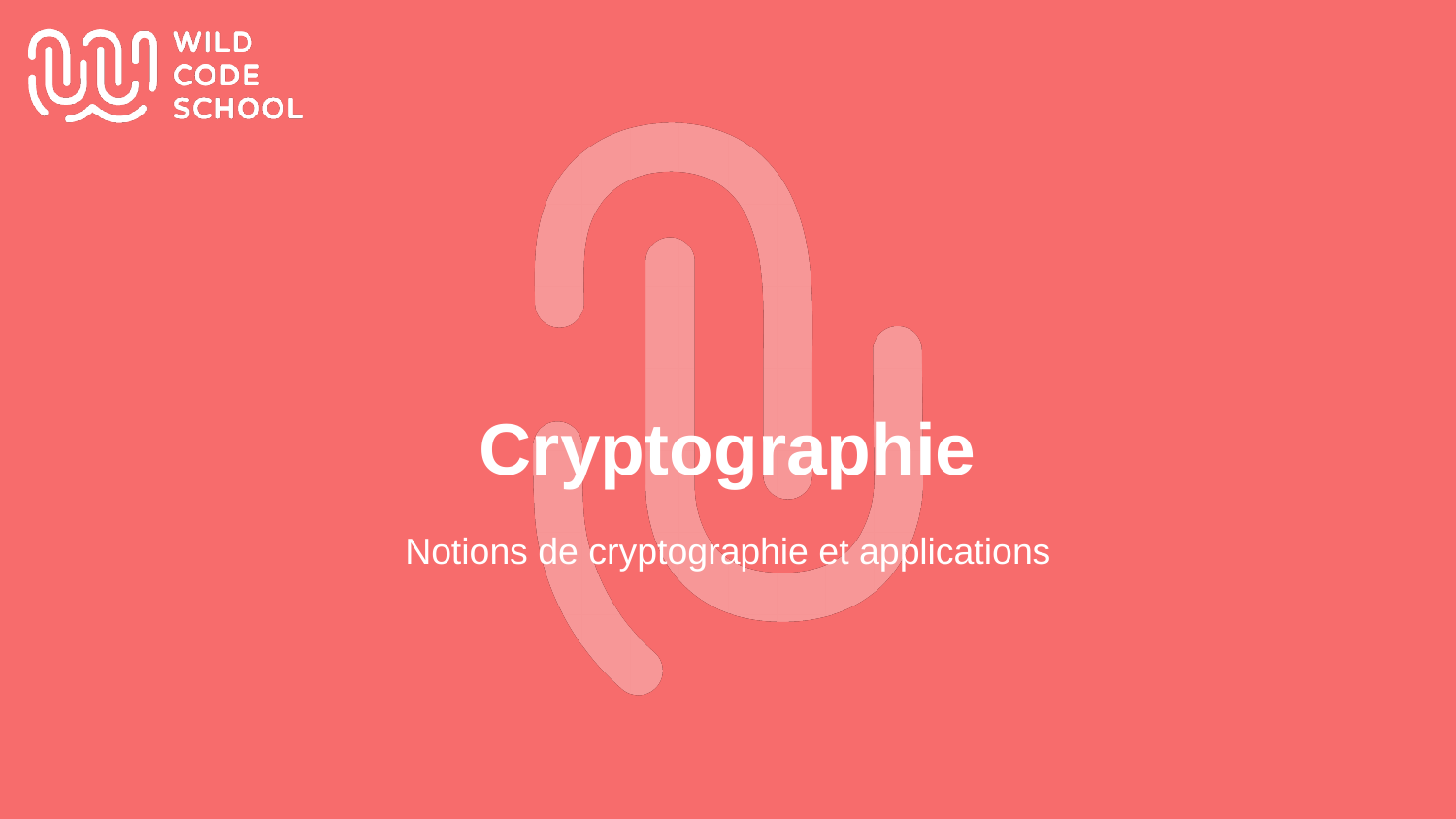

# Cryptographie
Notions de cryptographie et applications